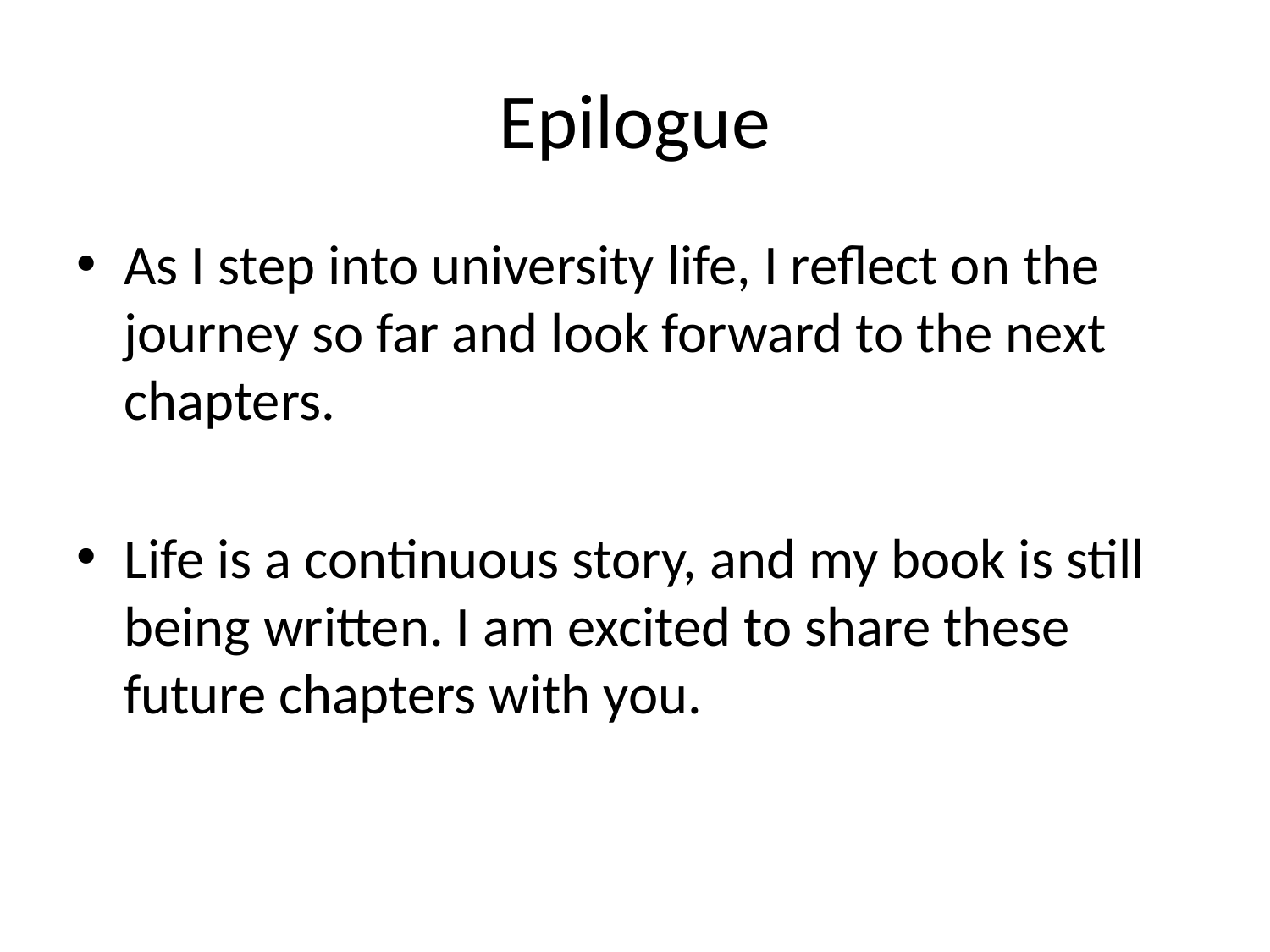

# Epilogue
As I step into university life, I reflect on the journey so far and look forward to the next chapters.

Life is a continuous story, and my book is still being written. I am excited to share these future chapters with you.